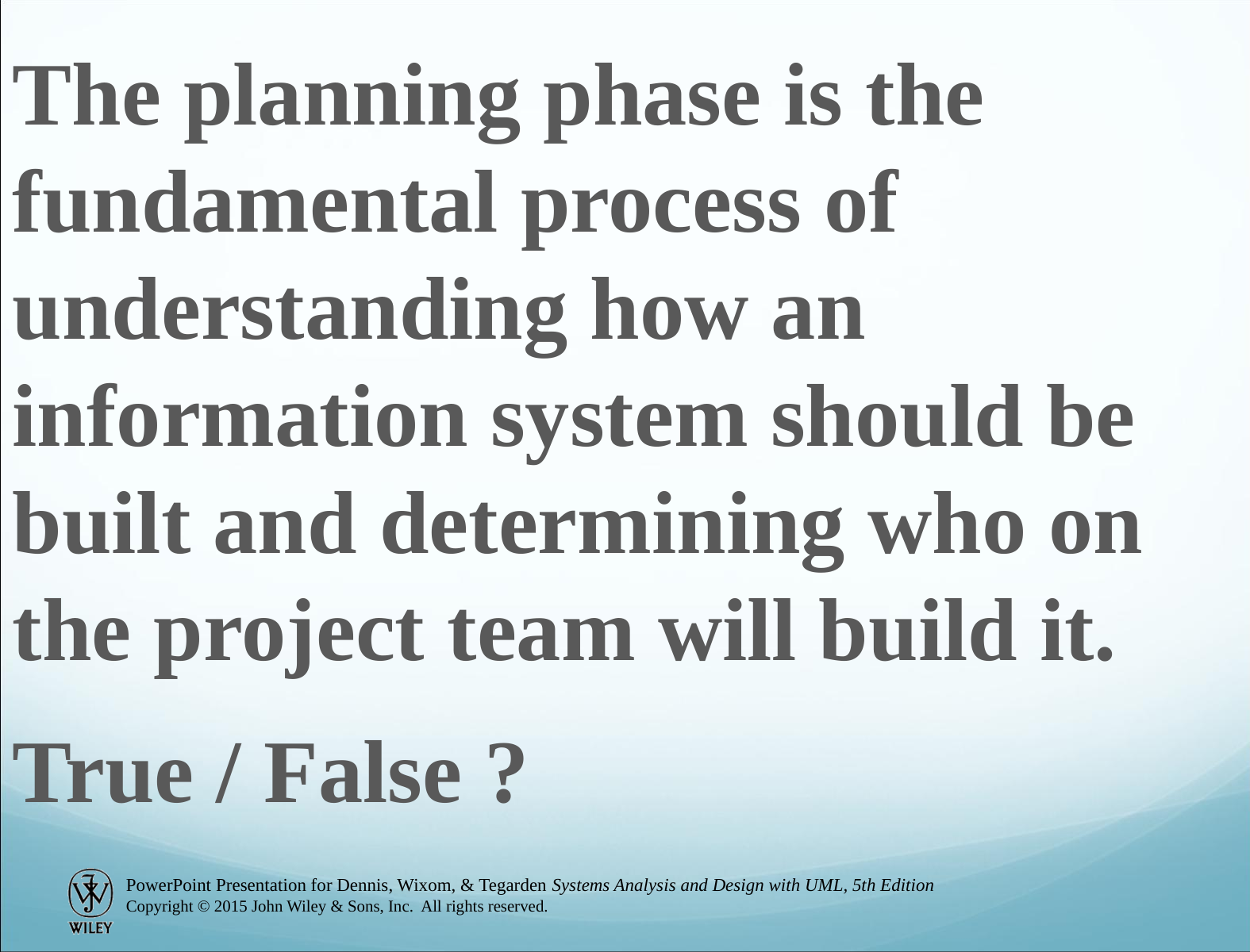

The planning phase is the fundamental process of understanding how an information system should be built and determining who on the project team will build it.
True / False ?